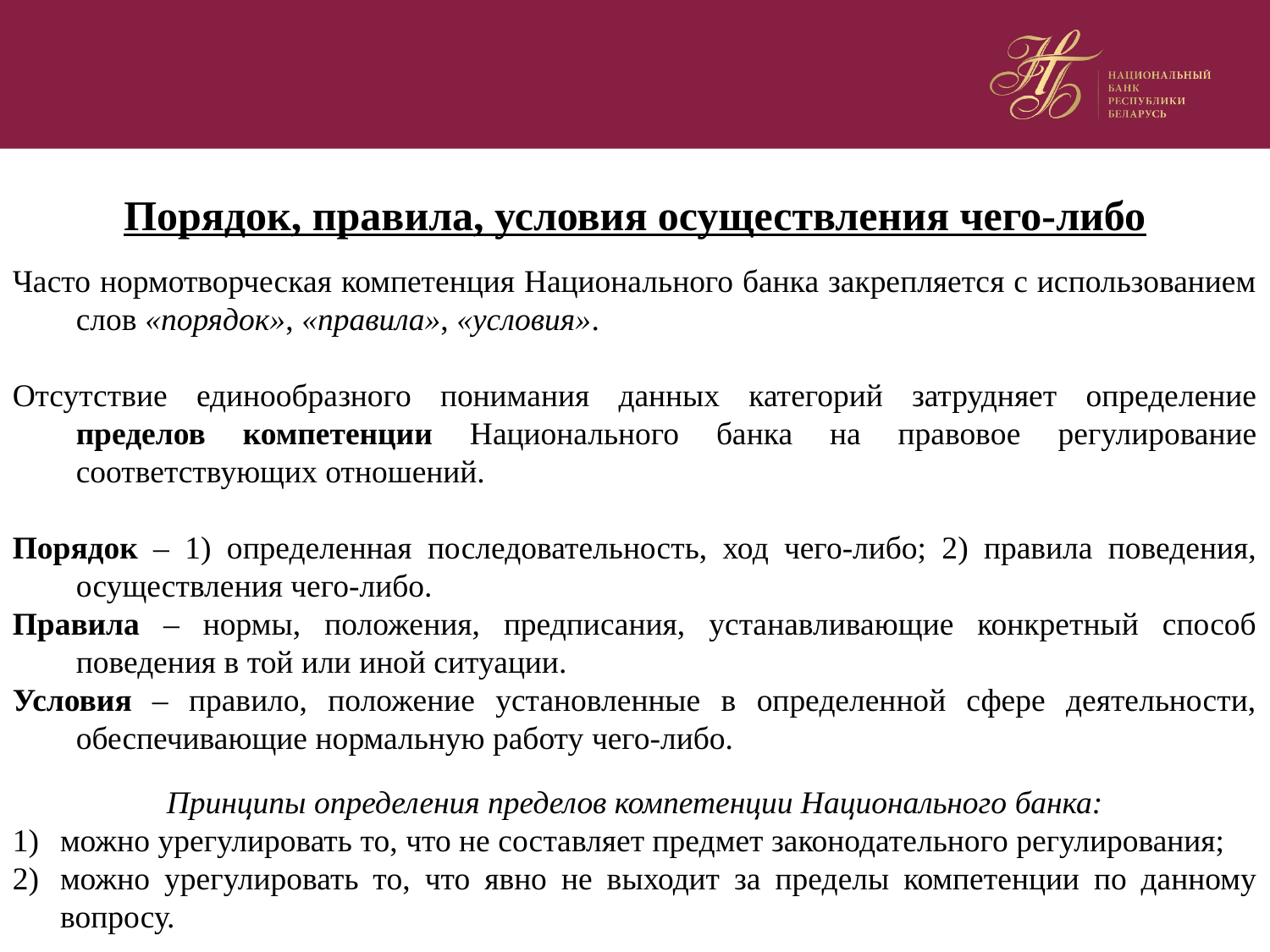

Порядок, правила, условия осуществления чего-либо
Часто нормотворческая компетенция Национального банка закрепляется с использованием слов «порядок», «правила», «условия».

Отсутствие единообразного понимания данных категорий затрудняет определение пределов компетенции Национального банка на правовое регулирование соответствующих отношений.

Порядок – 1) определенная последовательность, ход чего-либо; 2) правила поведения, осуществления чего-либо.
Правила – нормы, положения, предписания, устанавливающие конкретный способ поведения в той или иной ситуации.
Условия – правило, положение установленные в определенной сфере деятельности, обеспечивающие нормальную работу чего-либо.
Принципы определения пределов компетенции Национального банка:
можно урегулировать то, что не составляет предмет законодательного регулирования;
можно урегулировать то, что явно не выходит за пределы компетенции по данному вопросу.